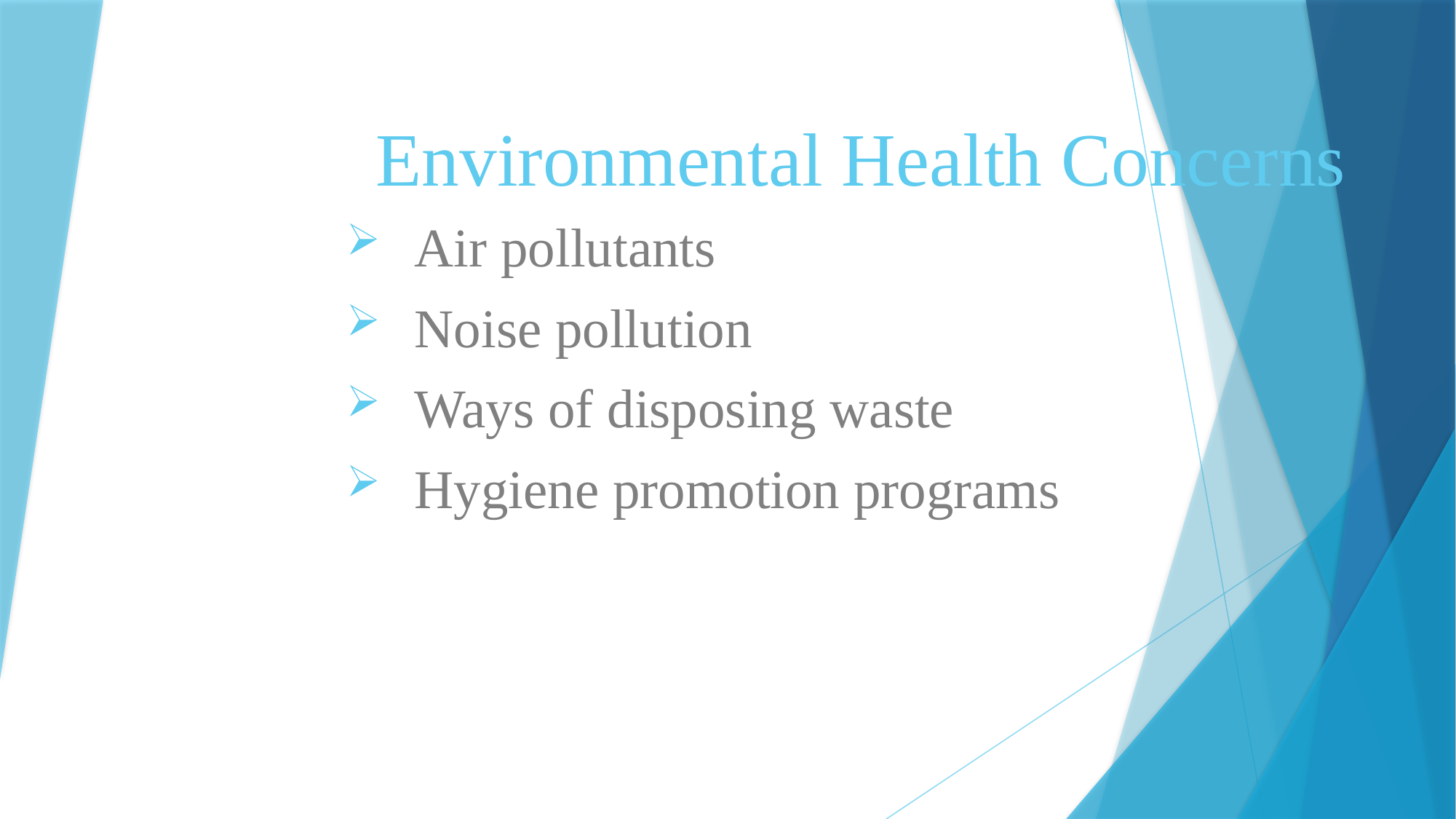

# Environmental Health Concerns
Air pollutants
Noise pollution
Ways of disposing waste
Hygiene promotion programs